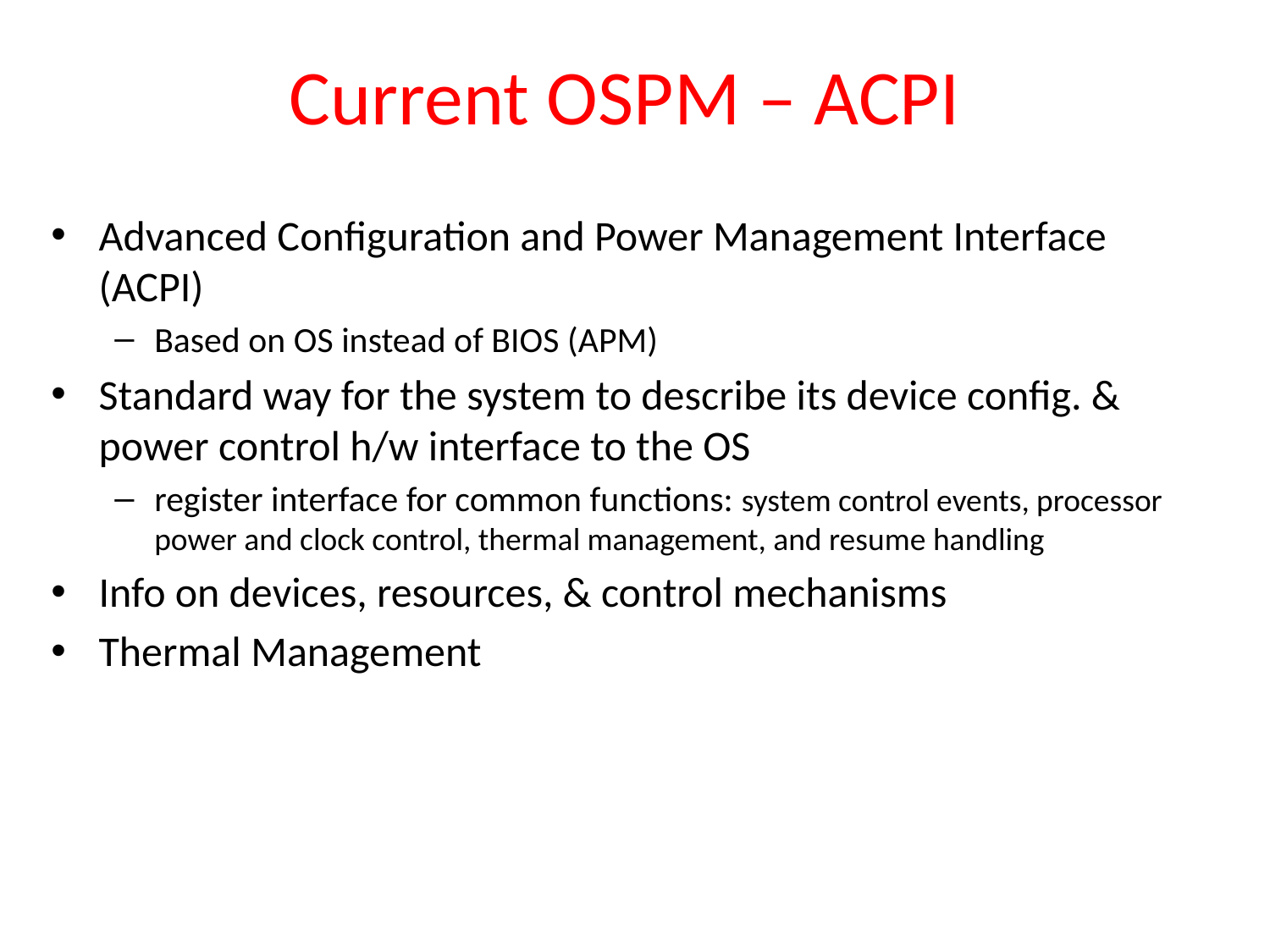

# Current OSPM – ACPI
Advanced Configuration and Power Management Interface (ACPI)
Based on OS instead of BIOS (APM)
Standard way for the system to describe its device config. & power control h/w interface to the OS
register interface for common functions: system control events, processor power and clock control, thermal management, and resume handling
Info on devices, resources, & control mechanisms
Thermal Management